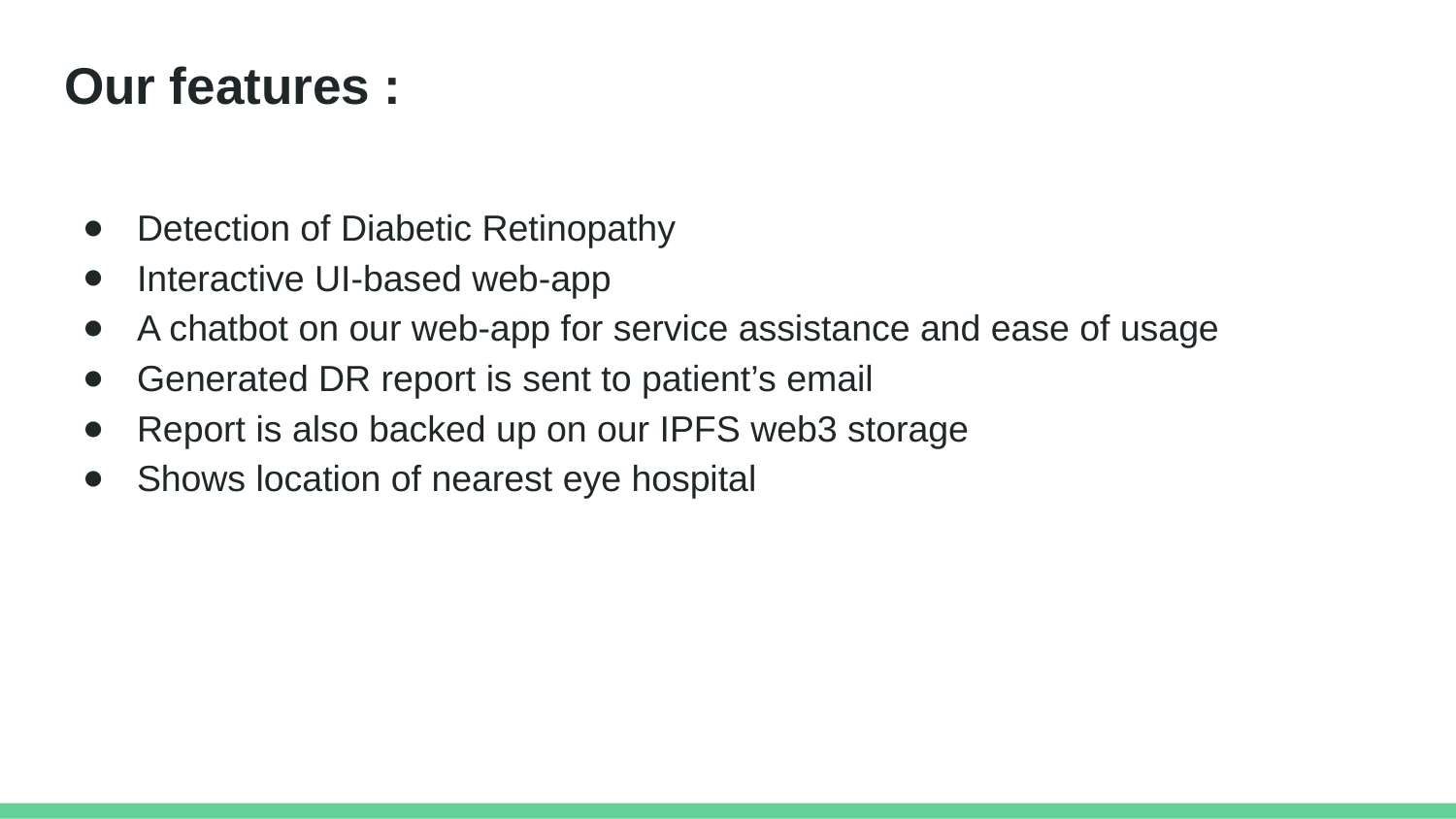

# Our features :

Detection of Diabetic Retinopathy
Interactive UI-based web-app
A chatbot on our web-app for service assistance and ease of usage
Generated DR report is sent to patient’s email
Report is also backed up on our IPFS web3 storage
Shows location of nearest eye hospital